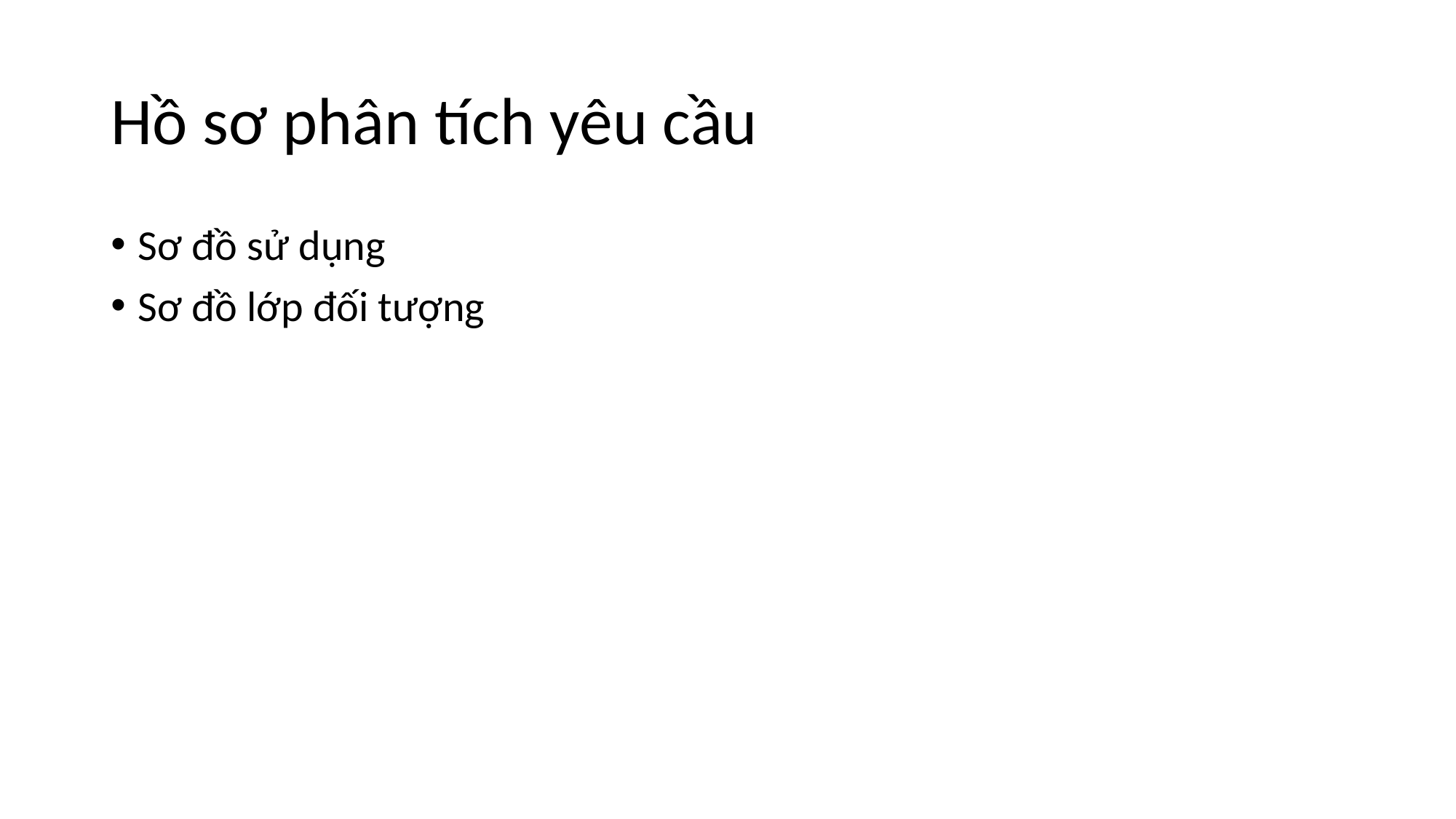

# Hồ sơ phân tích yêu cầu
Sơ đồ sử dụng
Sơ đồ lớp đối tượng